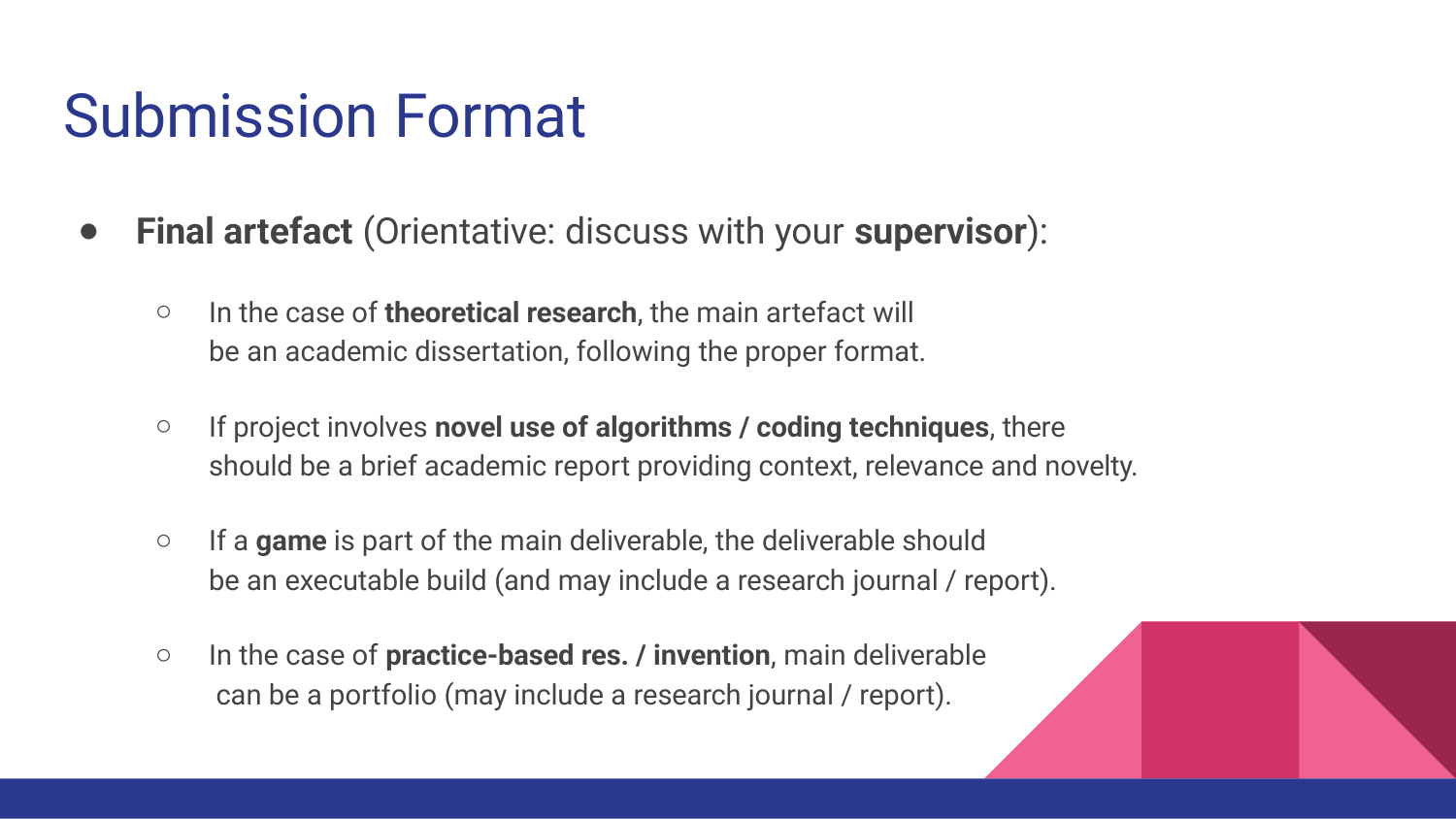

# Submission Format
Final artefact (Orientative: discuss with your supervisor):

In the case of theoretical research, the main artefact will  be an academic dissertation, following the proper format.

If project involves novel use of algorithms / coding techniques, there  should be a brief academic report providing context, relevance and novelty.

If a game is part of the main deliverable, the deliverable should
be an executable build (and may include a research journal / report).

In the case of practice-based res. / invention, main deliverable  can be a portfolio (may include a research journal / report).